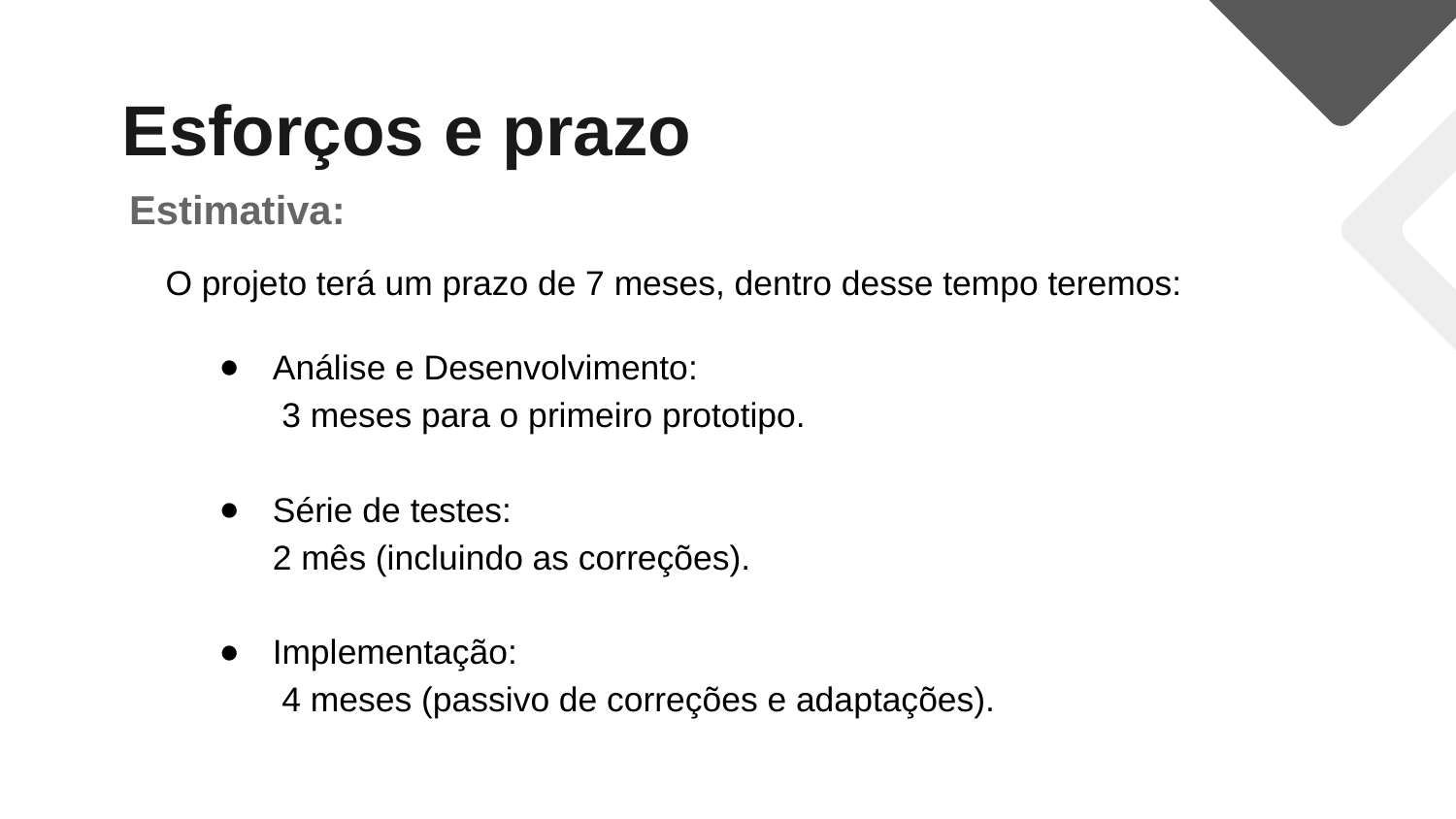

# Esforços e prazo
Estimativa:
O projeto terá um prazo de 7 meses, dentro desse tempo teremos:

Análise e Desenvolvimento:
 3 meses para o primeiro prototipo.

Série de testes:
2 mês (incluindo as correções).

Implementação:
 4 meses (passivo de correções e adaptações).